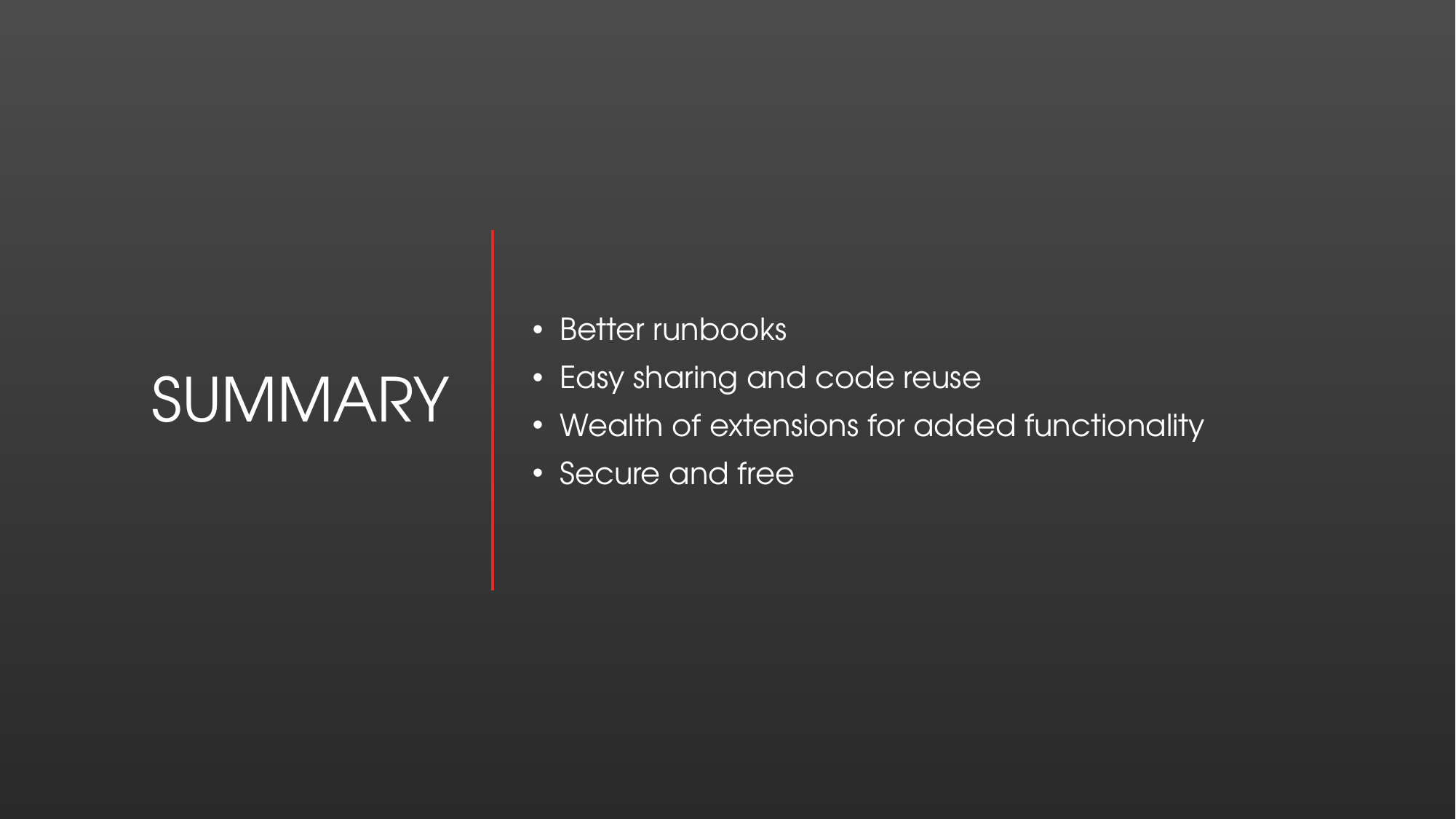

# SUMMARY
Better runbooks
Easy sharing and code reuse
Wealth of extensions for added functionality
Secure and free